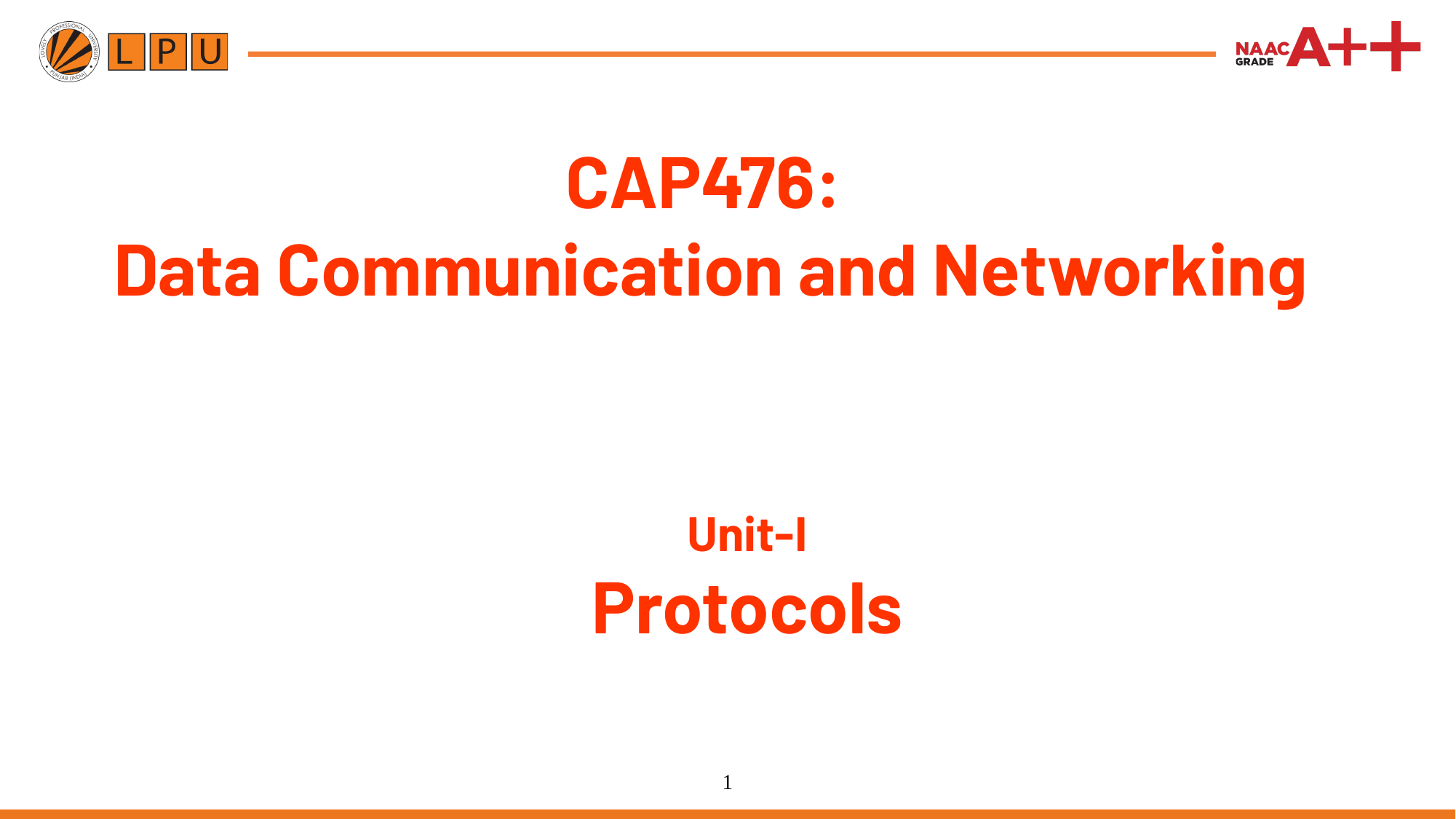

CAP476:
Data Communication and Networking
Unit-I
Protocols
1